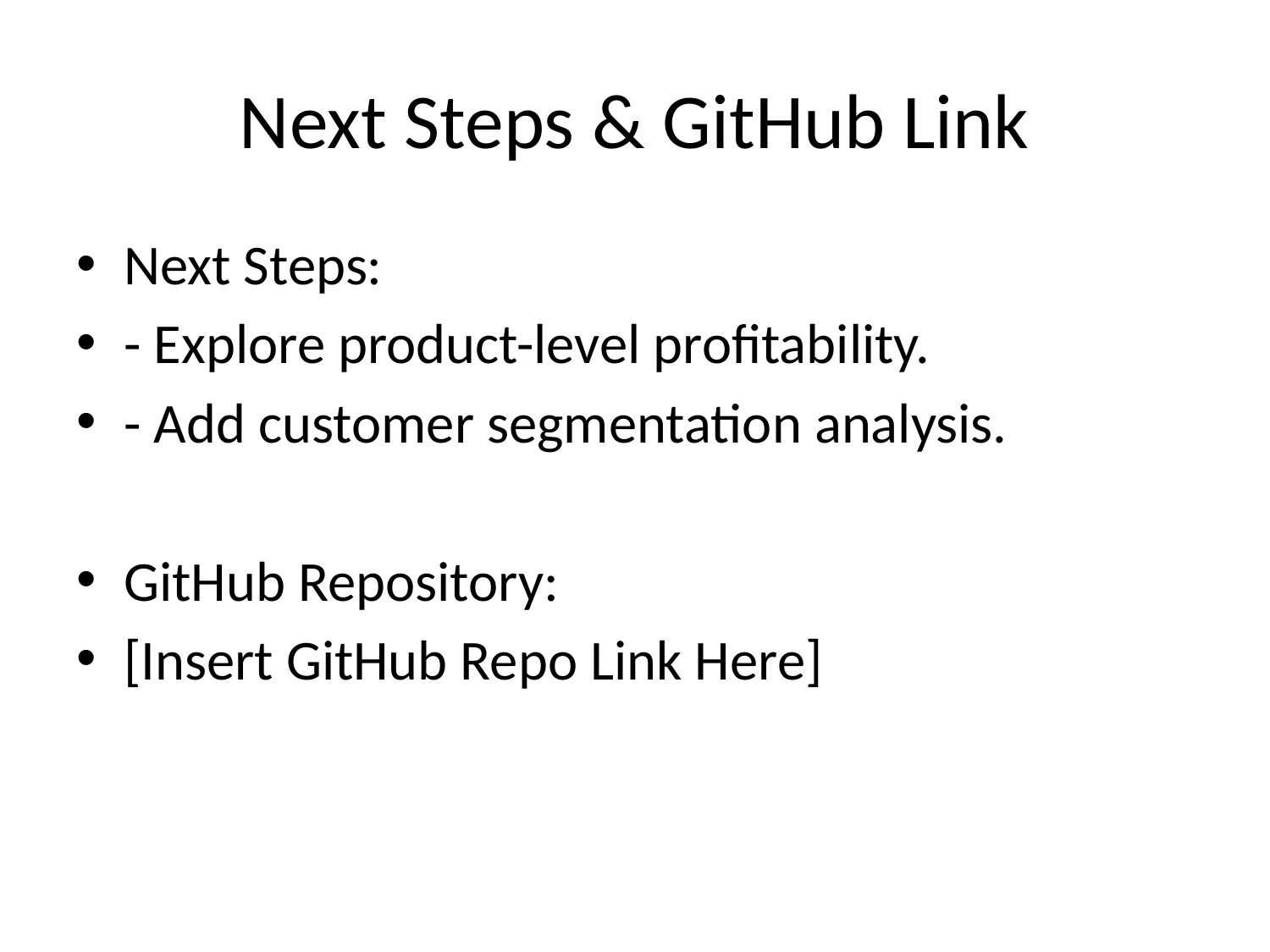

# Next Steps & GitHub Link
Next Steps:
- Explore product-level profitability.
- Add customer segmentation analysis.

GitHub Repository:
[Insert GitHub Repo Link Here]